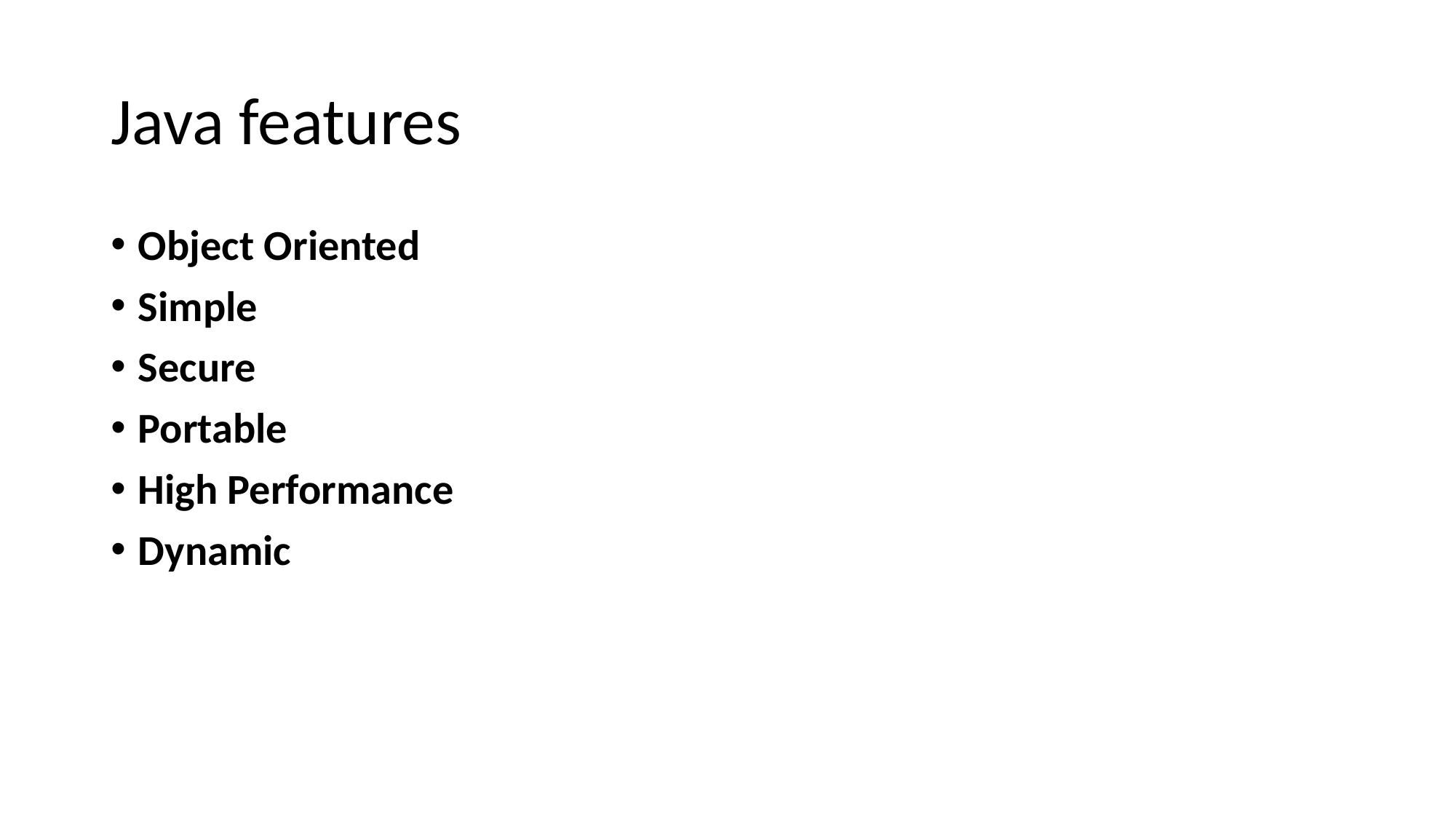

# Java features
Object Oriented
Simple
Secure
Portable
High Performance
Dynamic